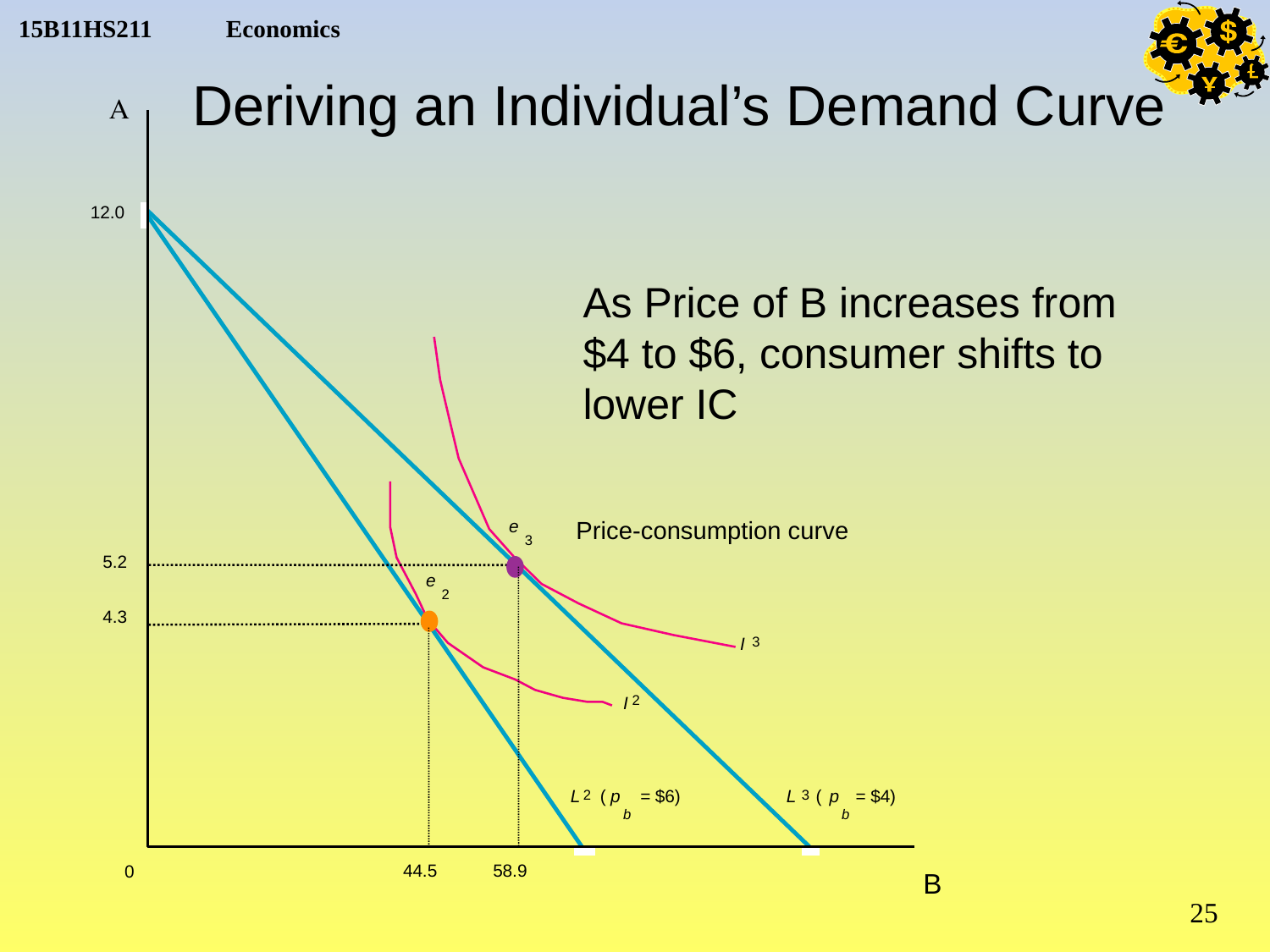

Deriving an Individual’s Demand Curve
A

12.0

As Price of B increases from $4 to $6, consumer shifts to lower IC

e
Price-consumption curve
3
5.2

e
2
4.3

I
3
I
2
L
 (
p
 = $6)
L
 (
p
 = $4)
2
3
b
b

44.5
58.9
0
B
25